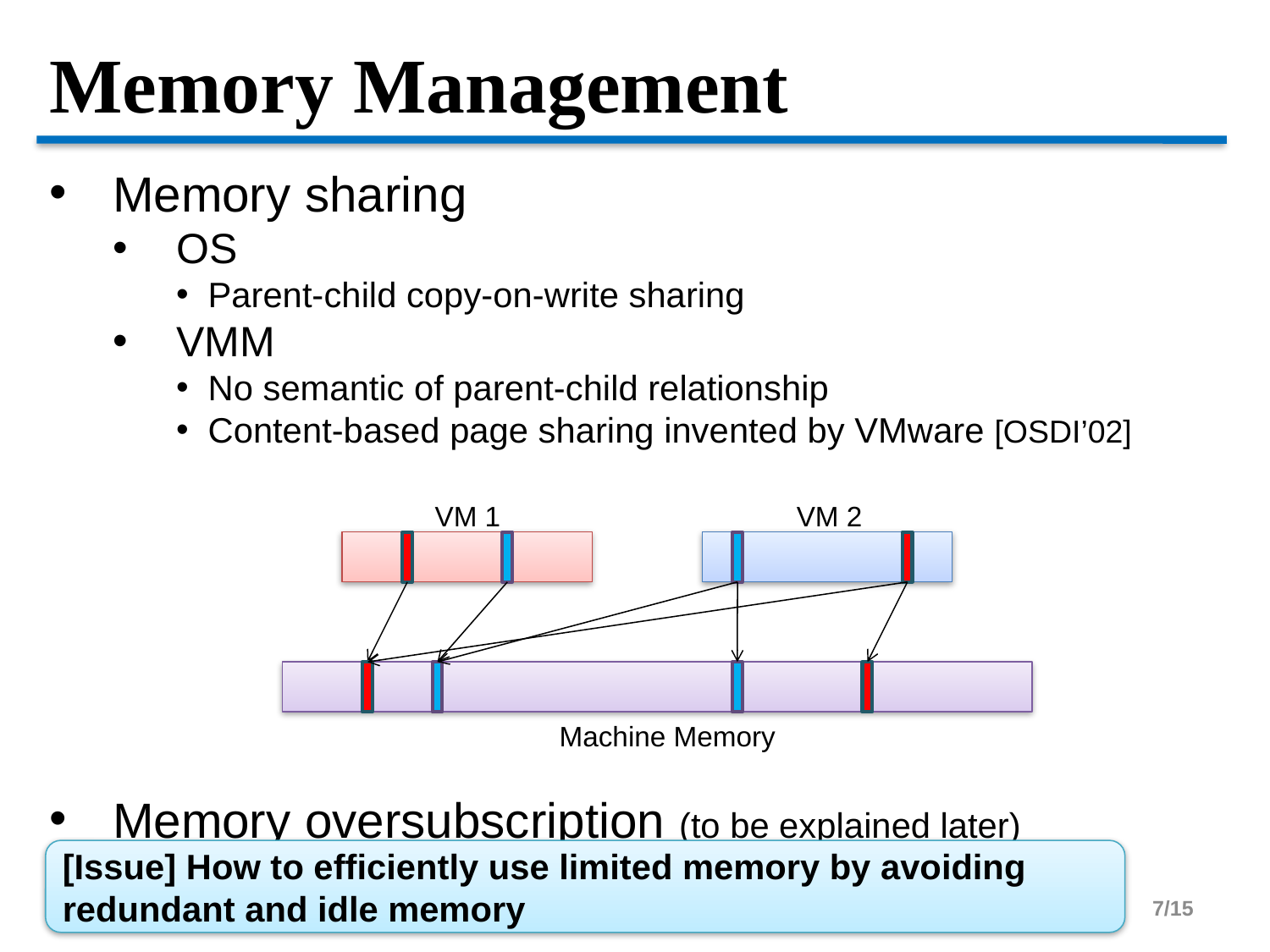

Memory Management
Memory sharing
OS
Parent-child copy-on-write sharing
VMM
No semantic of parent-child relationship
Content-based page sharing invented by VMware [OSDI’02]

Memory oversubscription (to be explained later)

VM 1
VM 2

Machine Memory
[Issue] How to efficiently use limited memory by avoiding redundant and idle memory
7/15